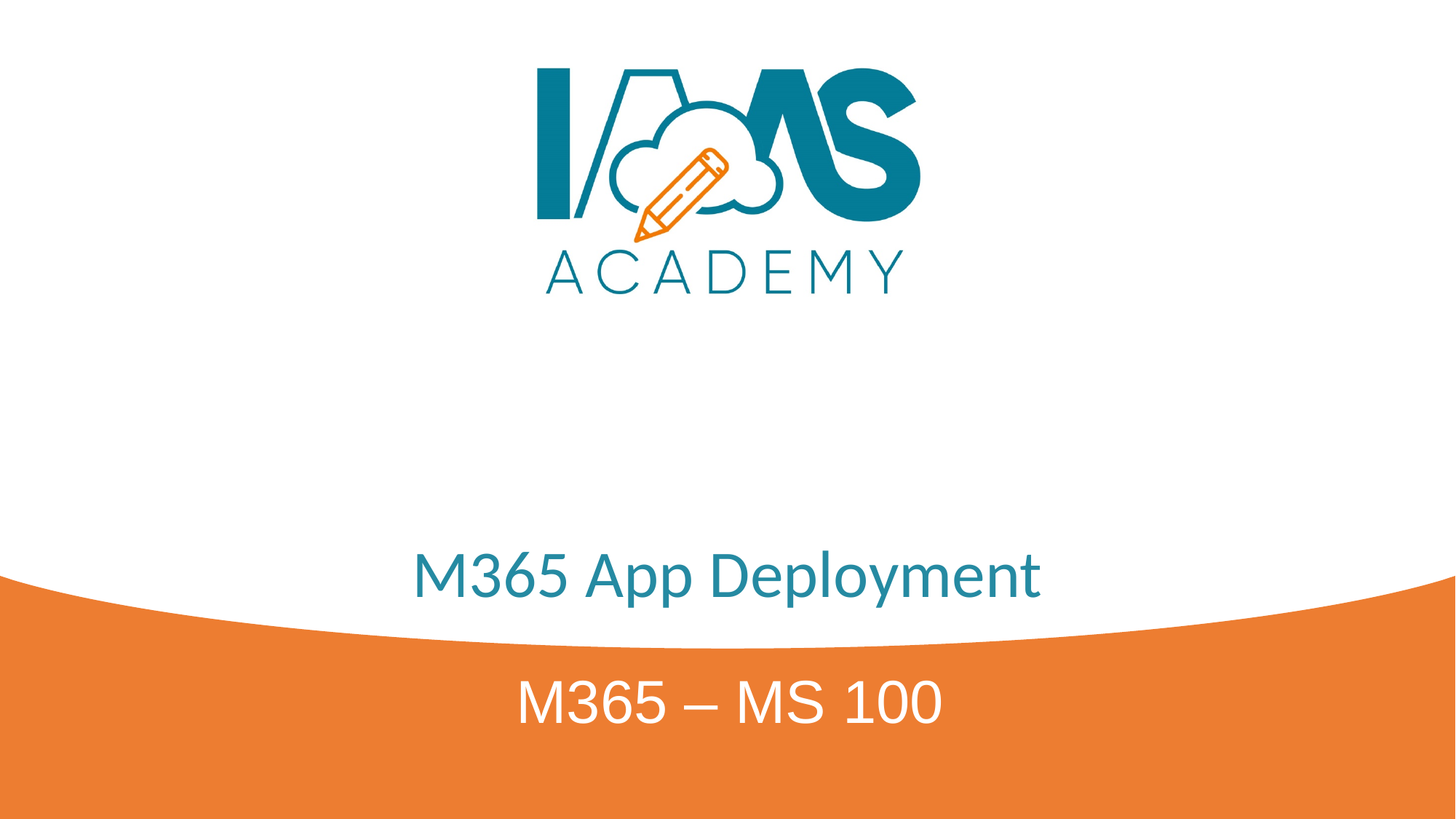

# M365 App Deployment
M365 – MS 100